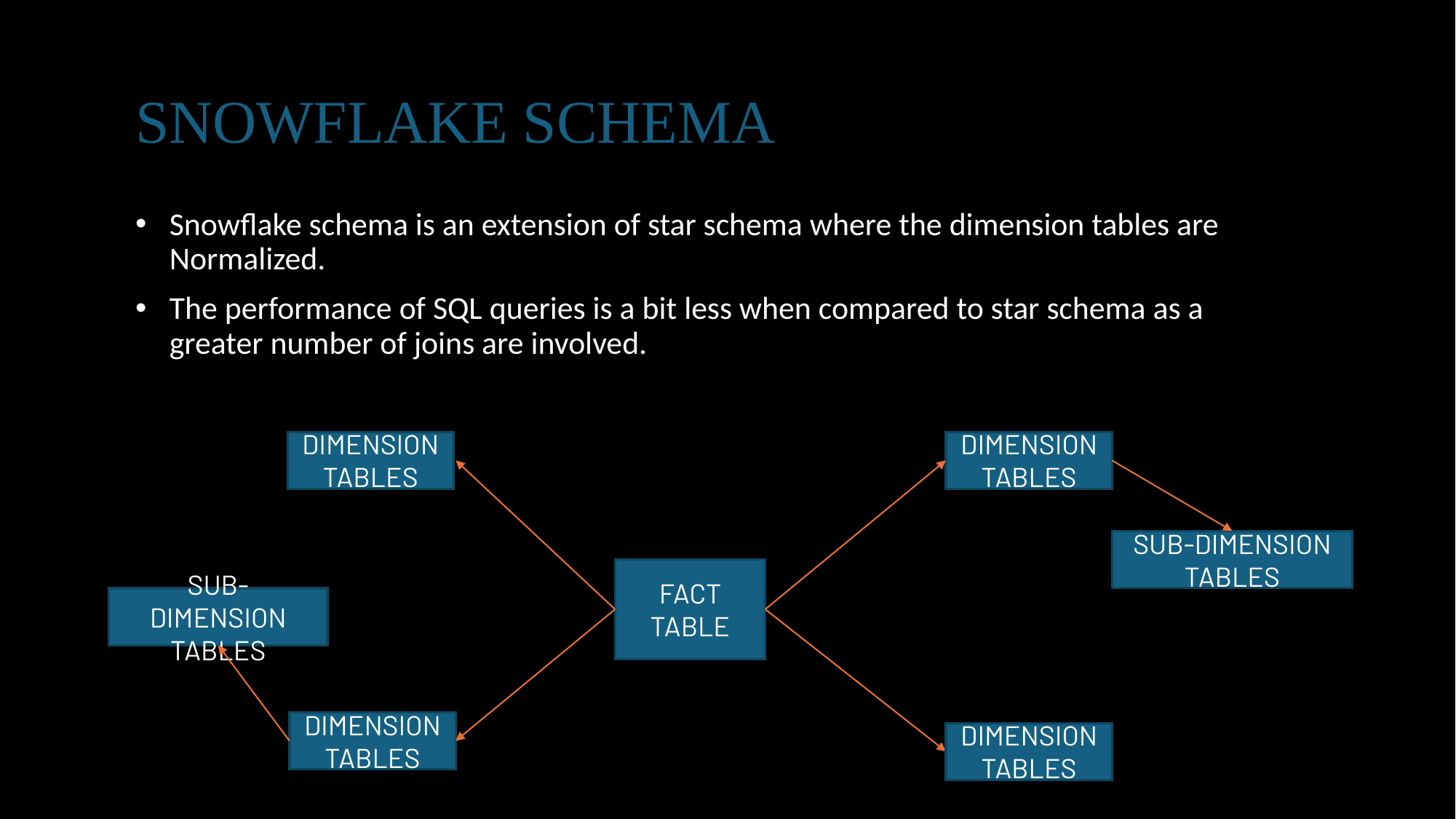

# SNOWFLAKE SCHEMA
Snowflake schema is an extension of star schema where the dimension tables are Normalized.
The performance of SQL queries is a bit less when compared to star schema as a greater number of joins are involved.

DIMENSION TABLES
DIMENSION TABLES
SUB-DIMENSION TABLES
FACT
TABLE
SUB-DIMENSION TABLES
DIMENSION TABLES
DIMENSION TABLES